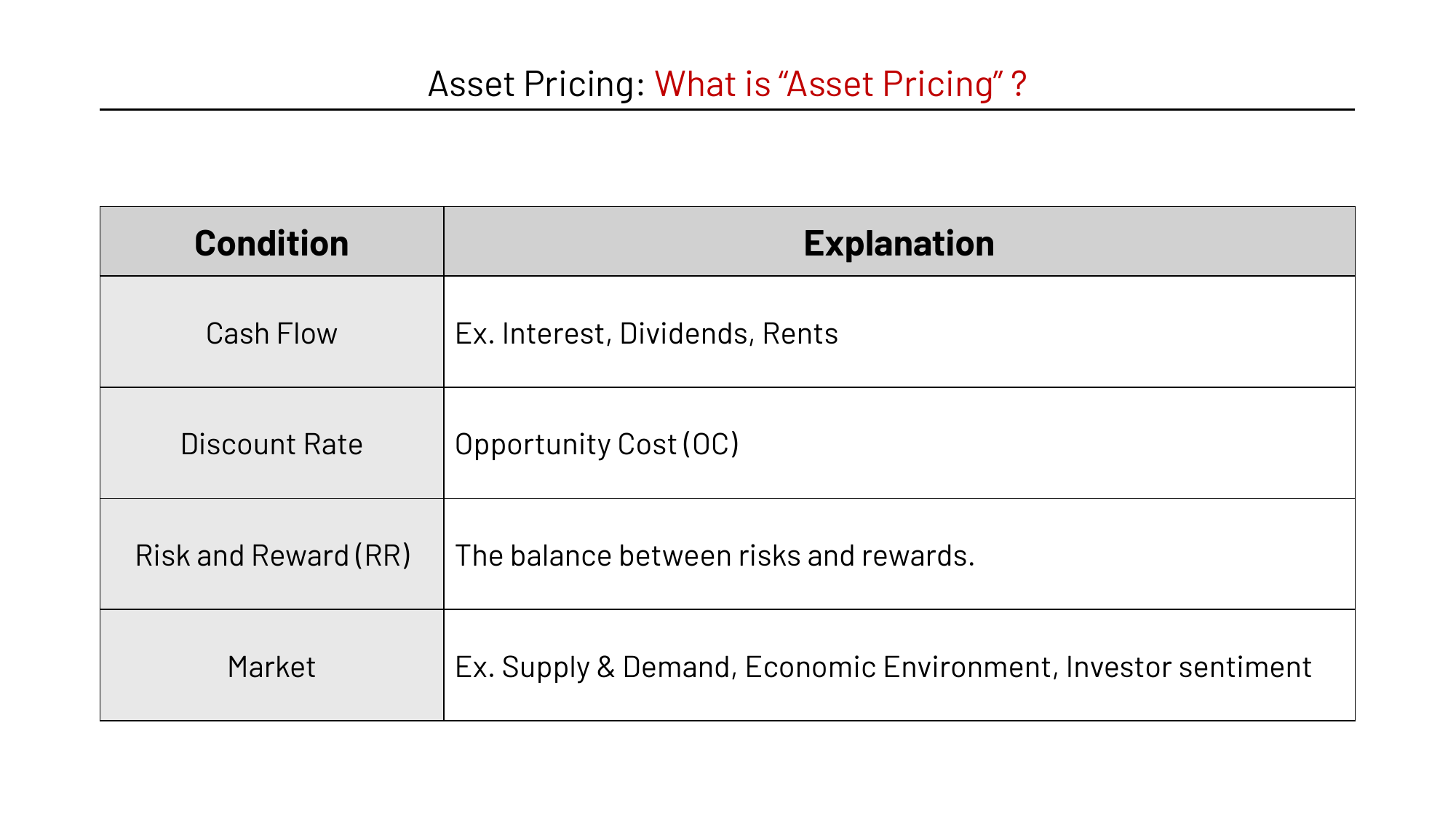

Asset Pricing: What is “Asset Pricing” ?
| Condition | Explanation |
| --- | --- |
| Cash Flow | Ex. Interest, Dividends, Rents |
| Discount Rate | Opportunity Cost (OC) |
| Risk and Reward (RR) | The balance between risks and rewards. |
| Market | Ex. Supply & Demand, Economic Environment, Investor sentiment |